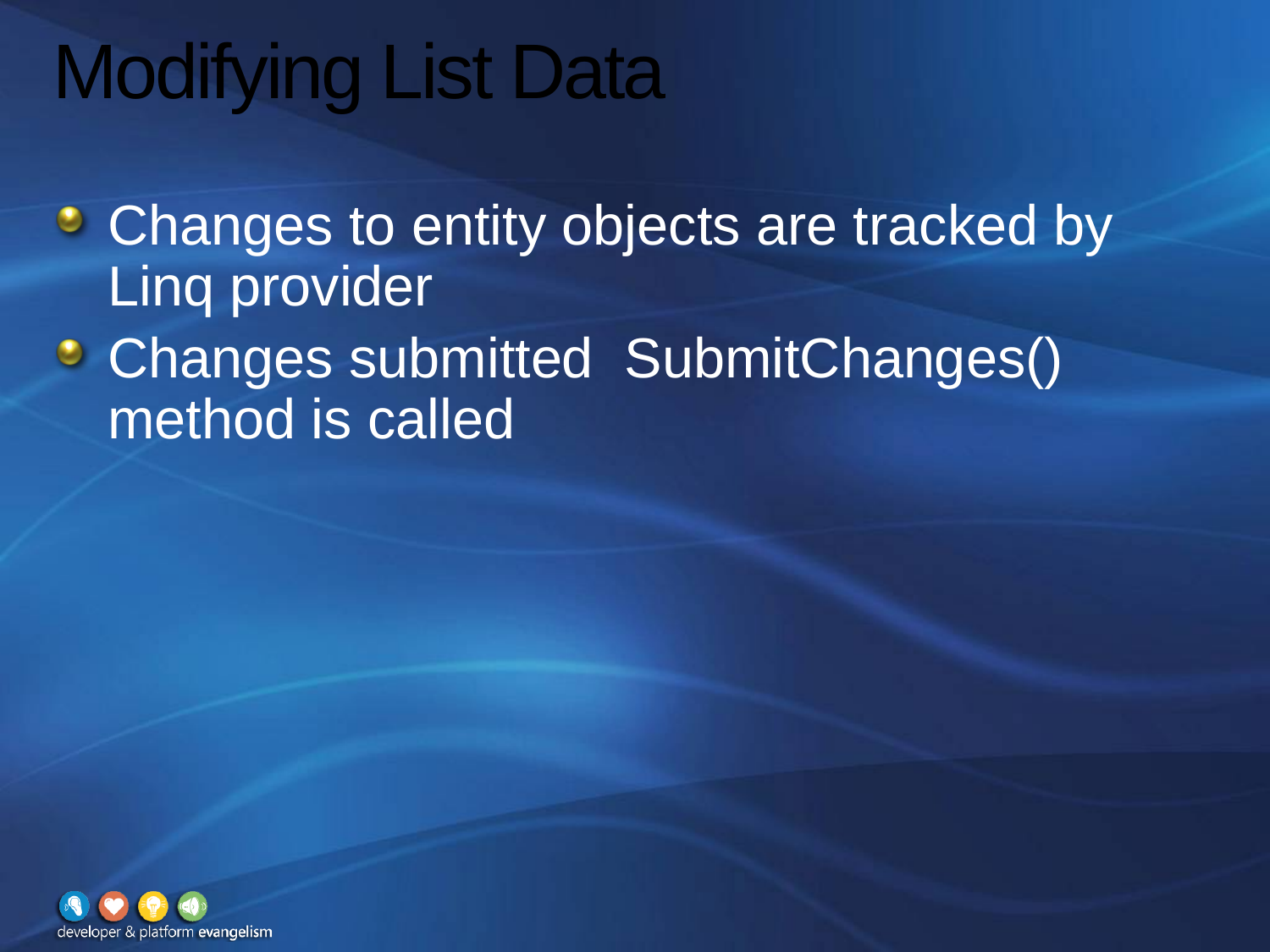

# Modifying List Data
Changes to entity objects are tracked by Linq provider
Changes submitted  SubmitChanges() method is called